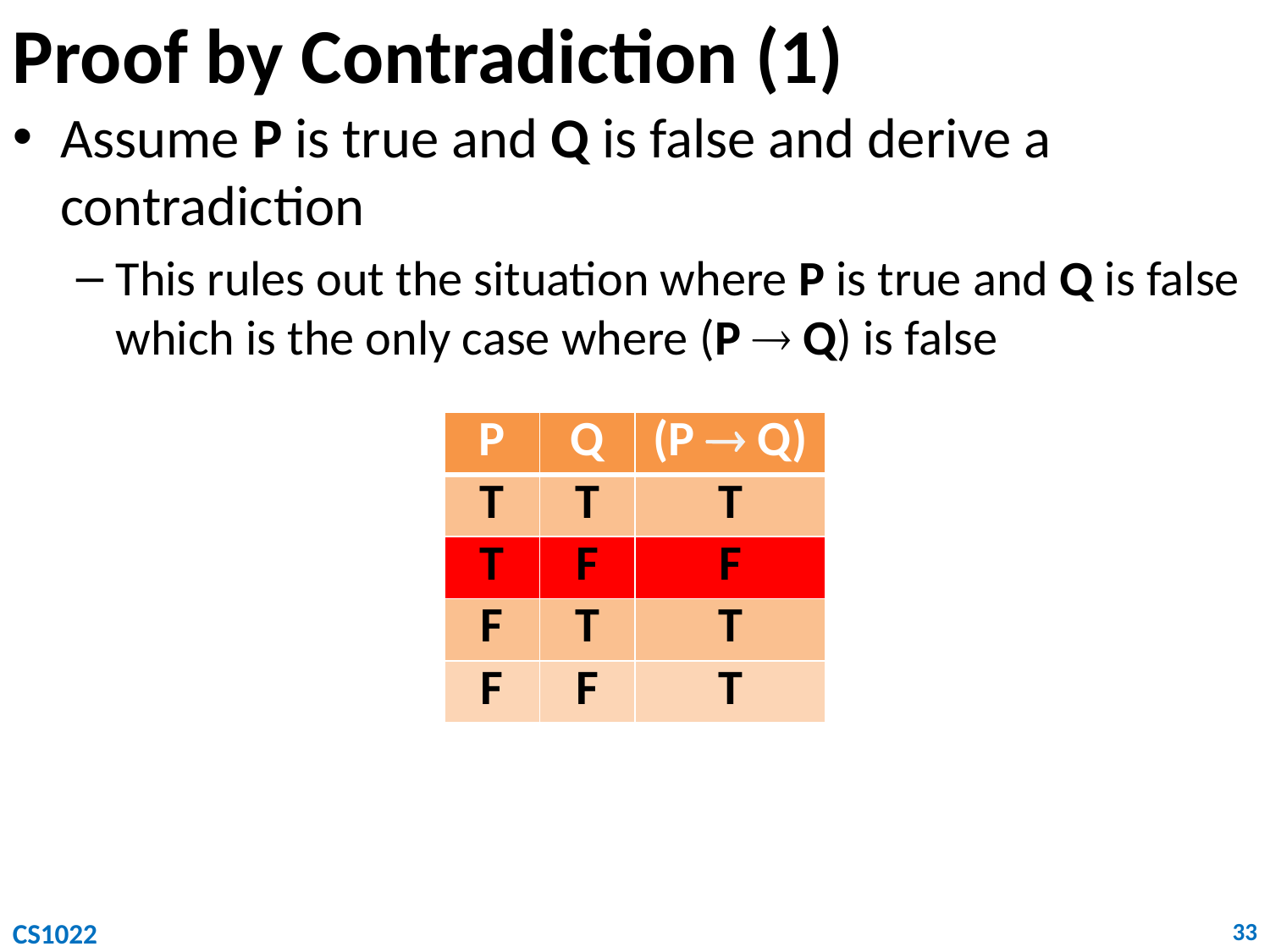

# Proof by Contradiction (1)
Assume P is true and Q is false and derive a contradiction
This rules out the situation where P is true and Q is false which is the only case where (P → Q) is false
| P | Q | (P → Q) |
| --- | --- | --- |
| T | T | T |
| T | F | F |
| F | T | T |
| F | F | T |
CS1022
33